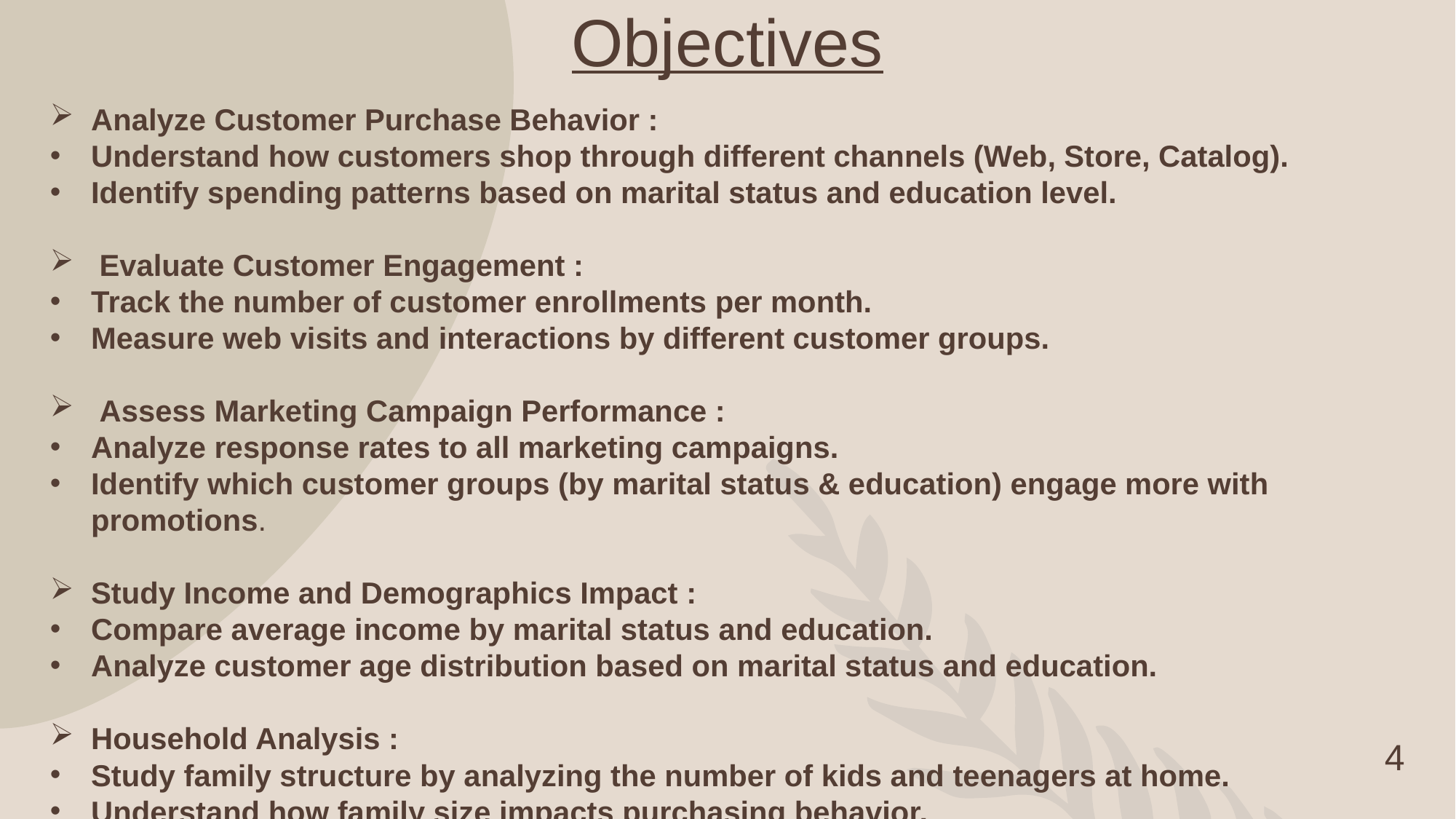

# Objectives
Analyze Customer Purchase Behavior :
Understand how customers shop through different channels (Web, Store, Catalog).
Identify spending patterns based on marital status and education level.

 Evaluate Customer Engagement :
Track the number of customer enrollments per month.
Measure web visits and interactions by different customer groups.

 Assess Marketing Campaign Performance :
Analyze response rates to all marketing campaigns.
Identify which customer groups (by marital status & education) engage more with promotions.

Study Income and Demographics Impact :
Compare average income by marital status and education.
Analyze customer age distribution based on marital status and education.

Household Analysis :
Study family structure by analyzing the number of kids and teenagers at home.
Understand how family size impacts purchasing behavior.
4